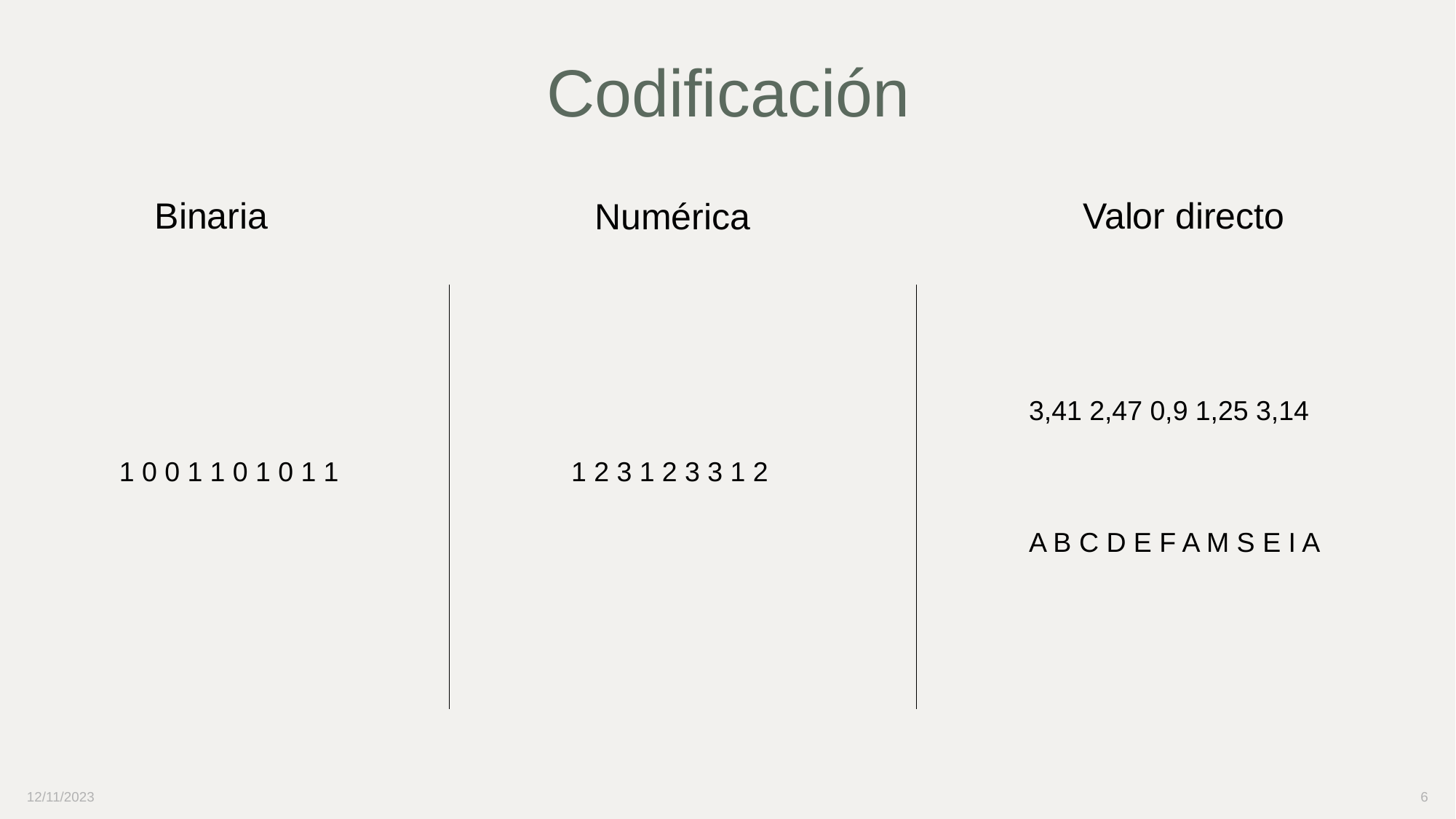

# Codificación
Binaria
Valor directo
Numérica
3,41 2,47 0,9 1,25 3,14
1 0 0 1 1 0 1 0 1 1
1 2 3 1 2 3 3 1 2
A B C D E F A M S E I A
12/11/2023
6